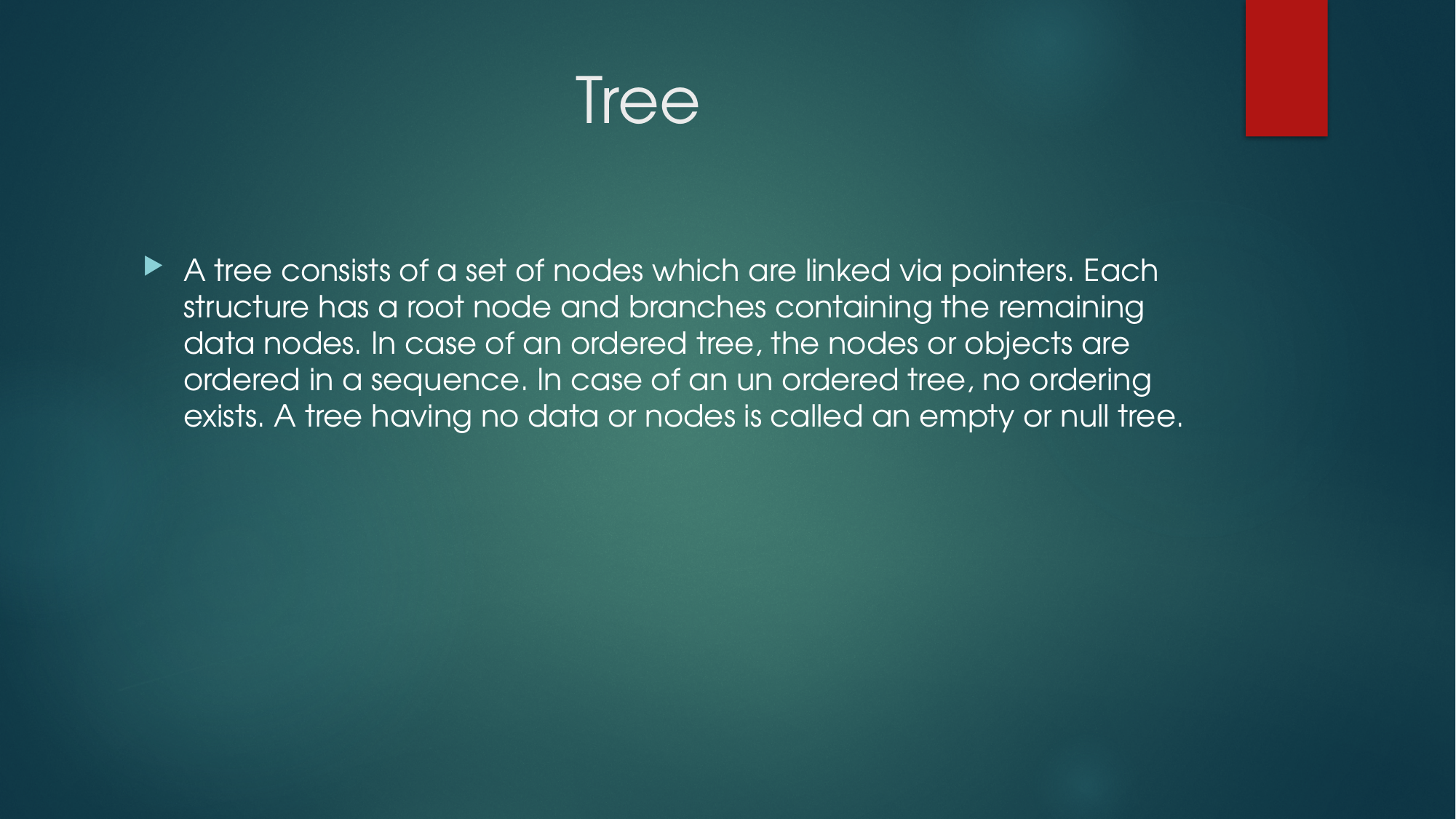

# Tree
A tree consists of a set of nodes which are linked via pointers. Each structure has a root node and branches containing the remaining data nodes. In case of an ordered tree, the nodes or objects are ordered in a sequence. In case of an un ordered tree, no ordering exists. A tree having no data or nodes is called an empty or null tree.